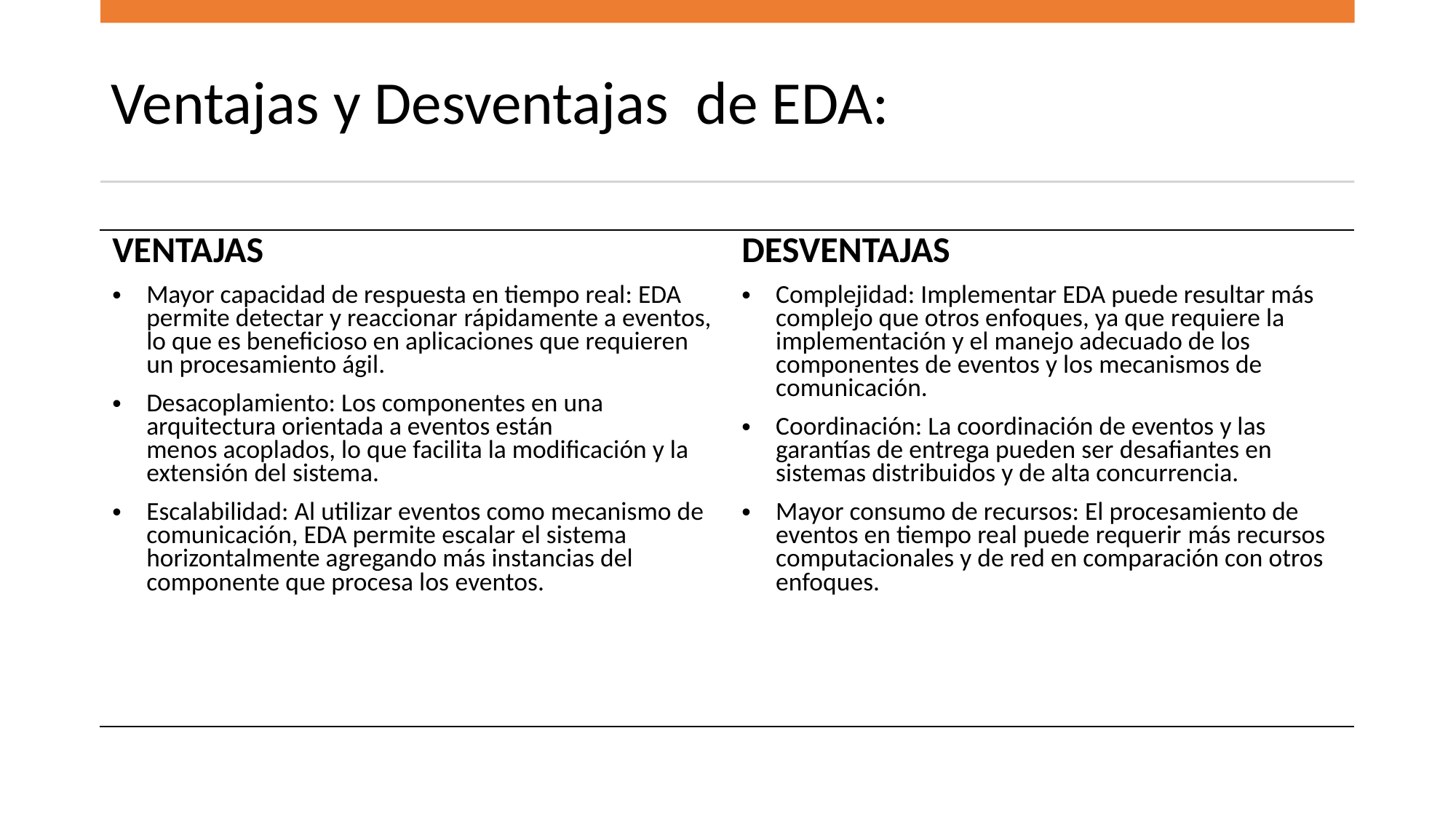

# Ventajas y Desventajas  de EDA:

| VENTAJAS Mayor capacidad de respuesta en tiempo real: EDA permite detectar y reaccionar rápidamente a eventos, lo que es beneficioso en aplicaciones que requieren un procesamiento ágil. Desacoplamiento: Los componentes en una arquitectura orientada a eventos están menos acoplados, lo que facilita la modificación y la extensión del sistema. Escalabilidad: Al utilizar eventos como mecanismo de comunicación, EDA permite escalar el sistema horizontalmente agregando más instancias del componente que procesa los eventos. | DESVENTAJAS Complejidad: Implementar EDA puede resultar más complejo que otros enfoques, ya que requiere la implementación y el manejo adecuado de los componentes de eventos y los mecanismos de comunicación. Coordinación: La coordinación de eventos y las garantías de entrega pueden ser desafiantes en sistemas distribuidos y de alta concurrencia. Mayor consumo de recursos: El procesamiento de eventos en tiempo real puede requerir más recursos computacionales y de red en comparación con otros enfoques. |
| --- | --- |